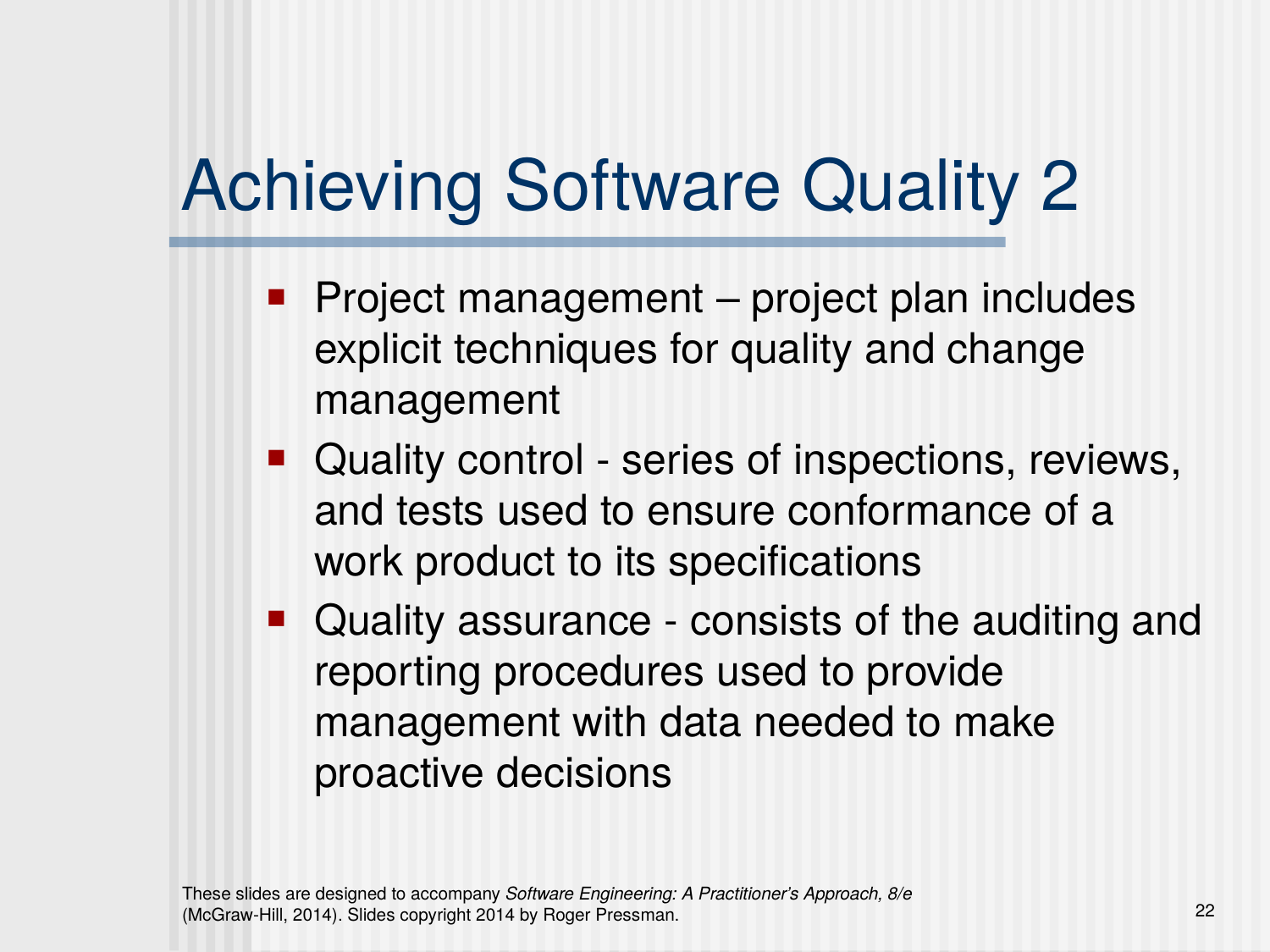

# Achieving Software Quality 2
Project management – project plan includes explicit techniques for quality and change management
Quality control - series of inspections, reviews, and tests used to ensure conformance of a work product to its specifications
Quality assurance - consists of the auditing and reporting procedures used to provide management with data needed to make proactive decisions
These slides are designed to accompany Software Engineering: A Practitioner’s Approach, 8/e (McGraw-Hill, 2014). Slides copyright 2014 by Roger Pressman.
22